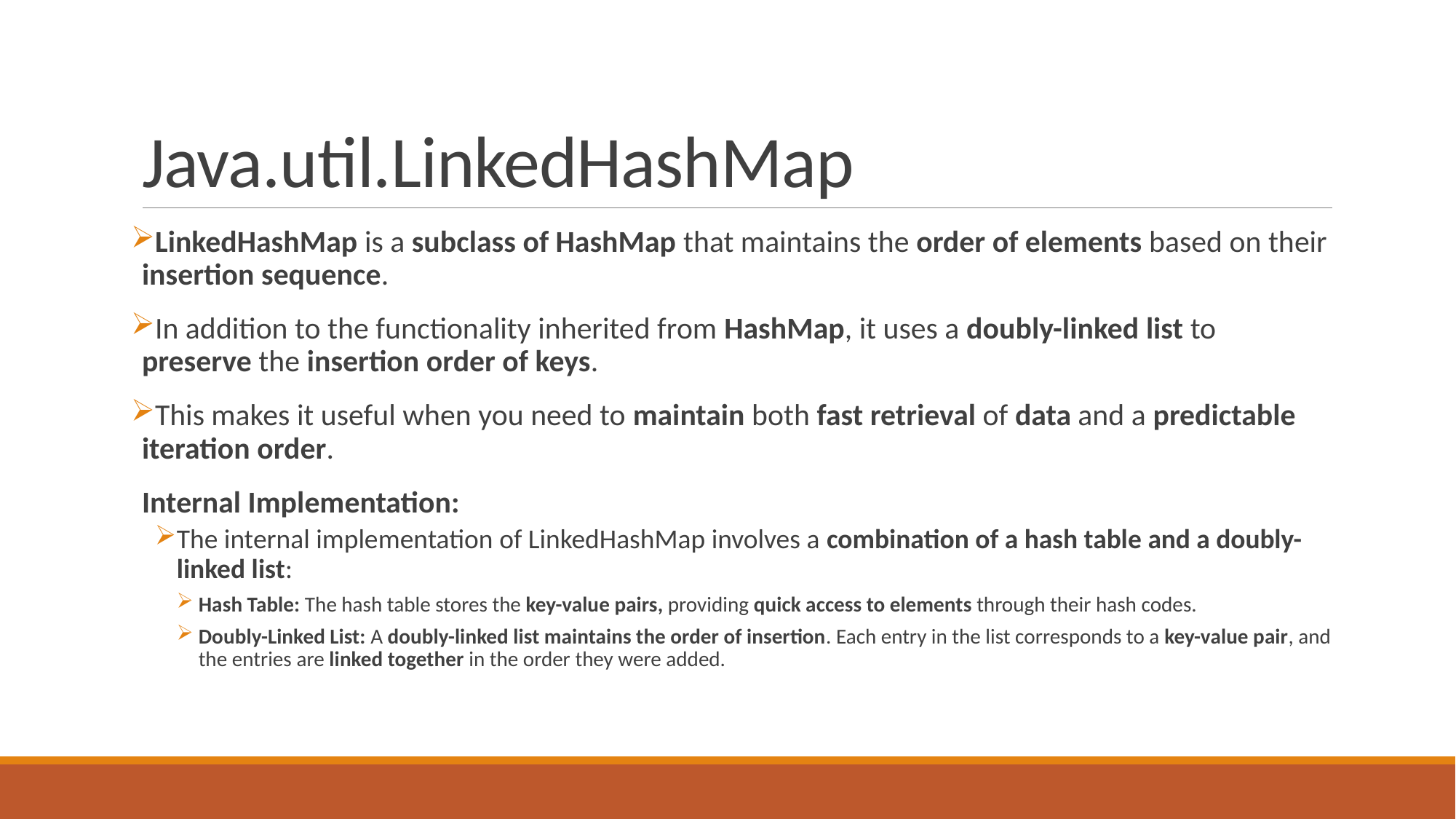

# Java.util.LinkedHashMap
LinkedHashMap is a subclass of HashMap that maintains the order of elements based on their insertion sequence.
In addition to the functionality inherited from HashMap, it uses a doubly-linked list to preserve the insertion order of keys.
This makes it useful when you need to maintain both fast retrieval of data and a predictable iteration order.
Internal Implementation:
The internal implementation of LinkedHashMap involves a combination of a hash table and a doubly-linked list:
Hash Table: The hash table stores the key-value pairs, providing quick access to elements through their hash codes.
Doubly-Linked List: A doubly-linked list maintains the order of insertion. Each entry in the list corresponds to a key-value pair, and the entries are linked together in the order they were added.